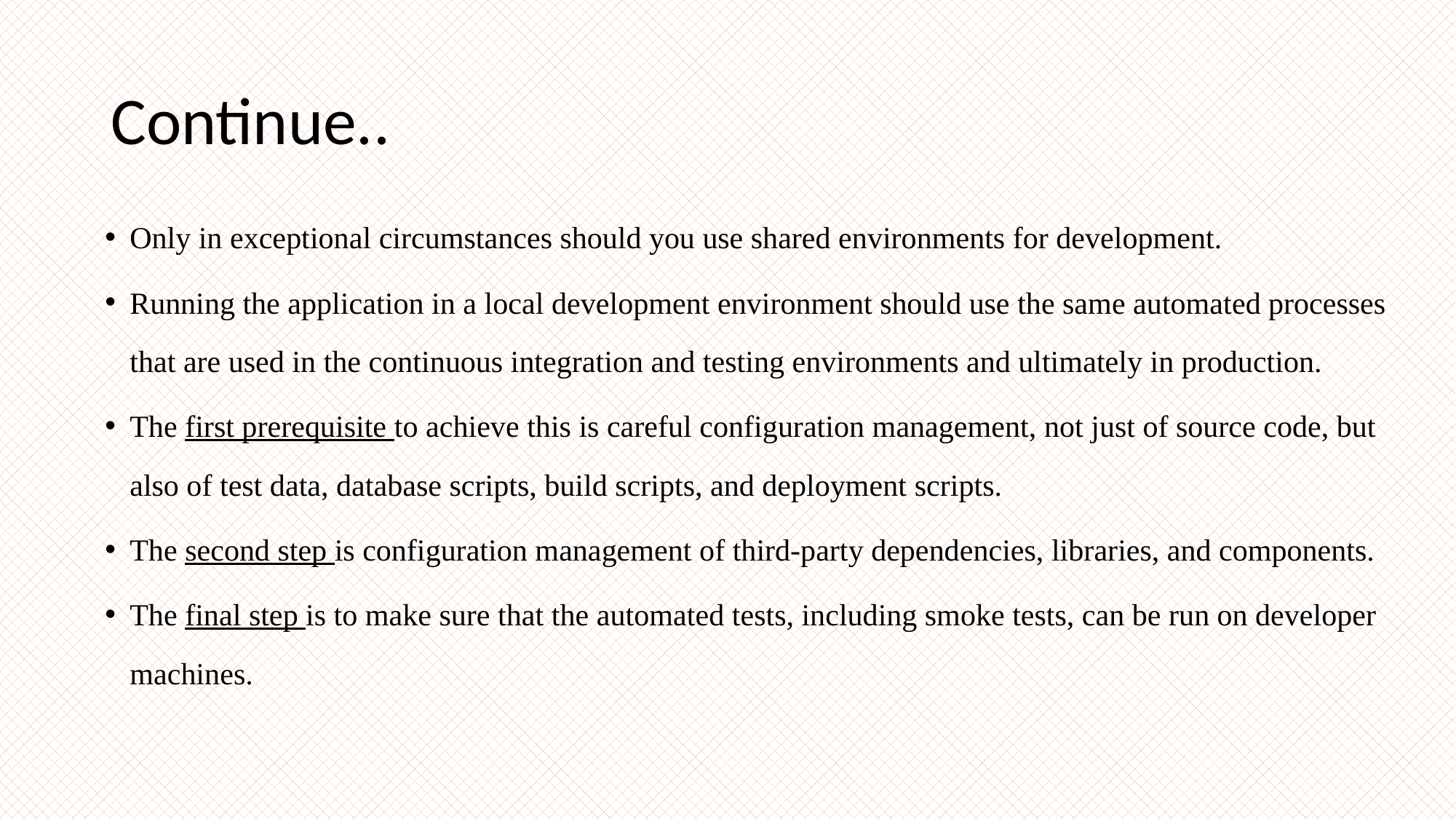

# Continue..
Only in exceptional circumstances should you use shared environments for development.
Running the application in a local development environment should use the same automated processes that are used in the continuous integration and testing environments and ultimately in production.
The first prerequisite to achieve this is careful configuration management, not just of source code, but also of test data, database scripts, build scripts, and deployment scripts.
The second step is configuration management of third-party dependencies, libraries, and components.
The final step is to make sure that the automated tests, including smoke tests, can be run on developer machines.